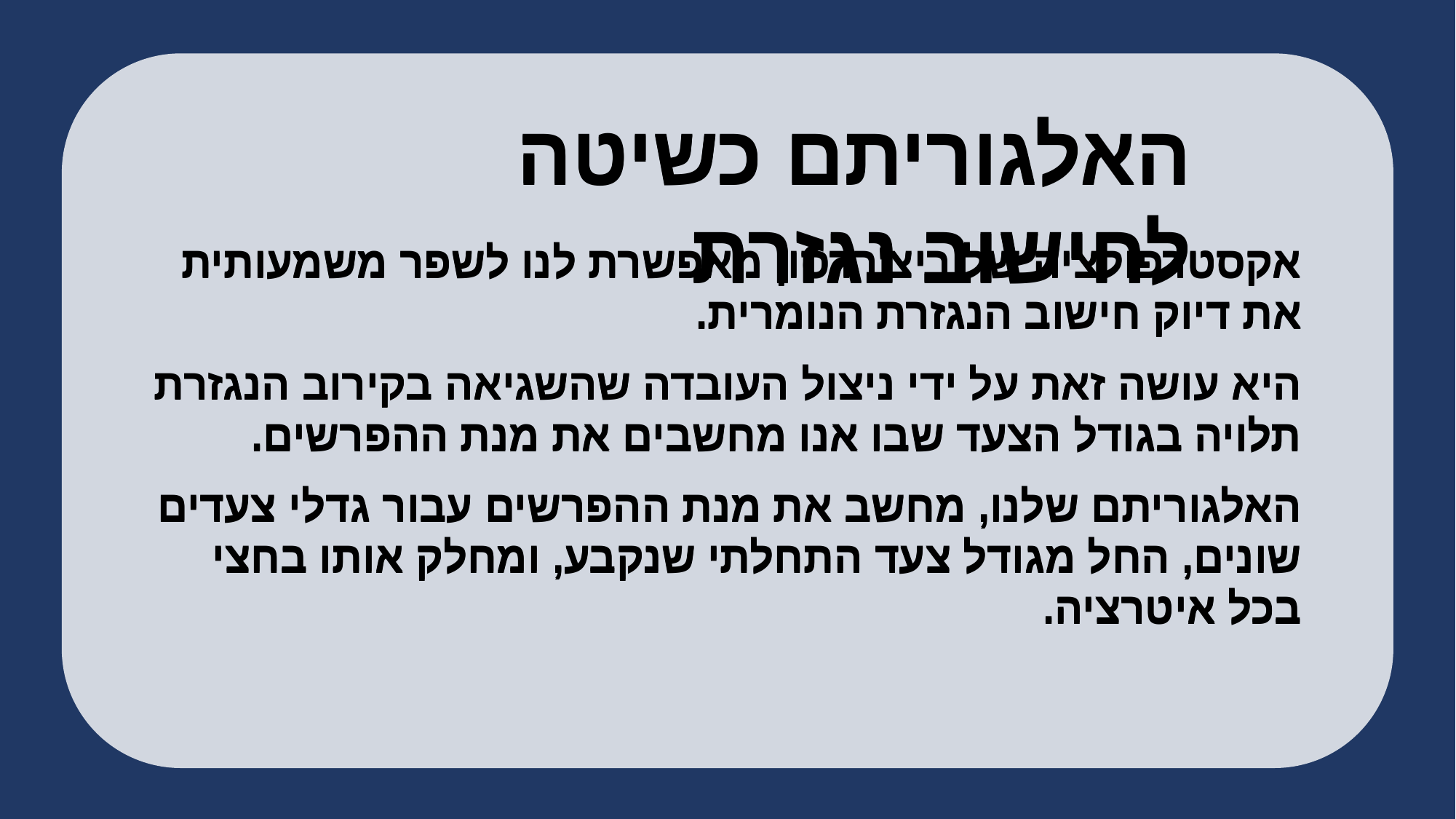

האלגוריתם כשיטה לחישוב נגזרת
האלגוריתם כשיטה לחישוב נגזרת
אקסטרפולציה של ריצ'רדסון מאפשרת לנו לשפר משמעותית את דיוק חישוב הנגזרת הנומרית.

היא עושה זאת על ידי ניצול העובדה שהשגיאה בקירוב הנגזרת תלויה בגודל הצעד שבו אנו מחשבים את מנת ההפרשים.

האלגוריתם שלנו, מחשב את מנת ההפרשים עבור גדלי צעדים שונים, החל מגודל צעד התחלתי שנקבע, ומחלק אותו בחצי בכל איטרציה.
אקסטרפולציה של ריצ'רדסון מאפשרת לנו לשפר משמעותית את דיוק חישוב הנגזרת הנומרית.

היא עושה זאת על ידי ניצול העובדה שהשגיאה בקירוב הנגזרת תלויה בגודל הצעד שבו אנו מחשבים את מנת ההפרשים.

האלגוריתם שלנו, מחשב את מנת ההפרשים עבור גדלי צעדים שונים, החל מגודל צעד התחלתי שנקבע, ומחלק אותו בחצי בכל איטרציה.